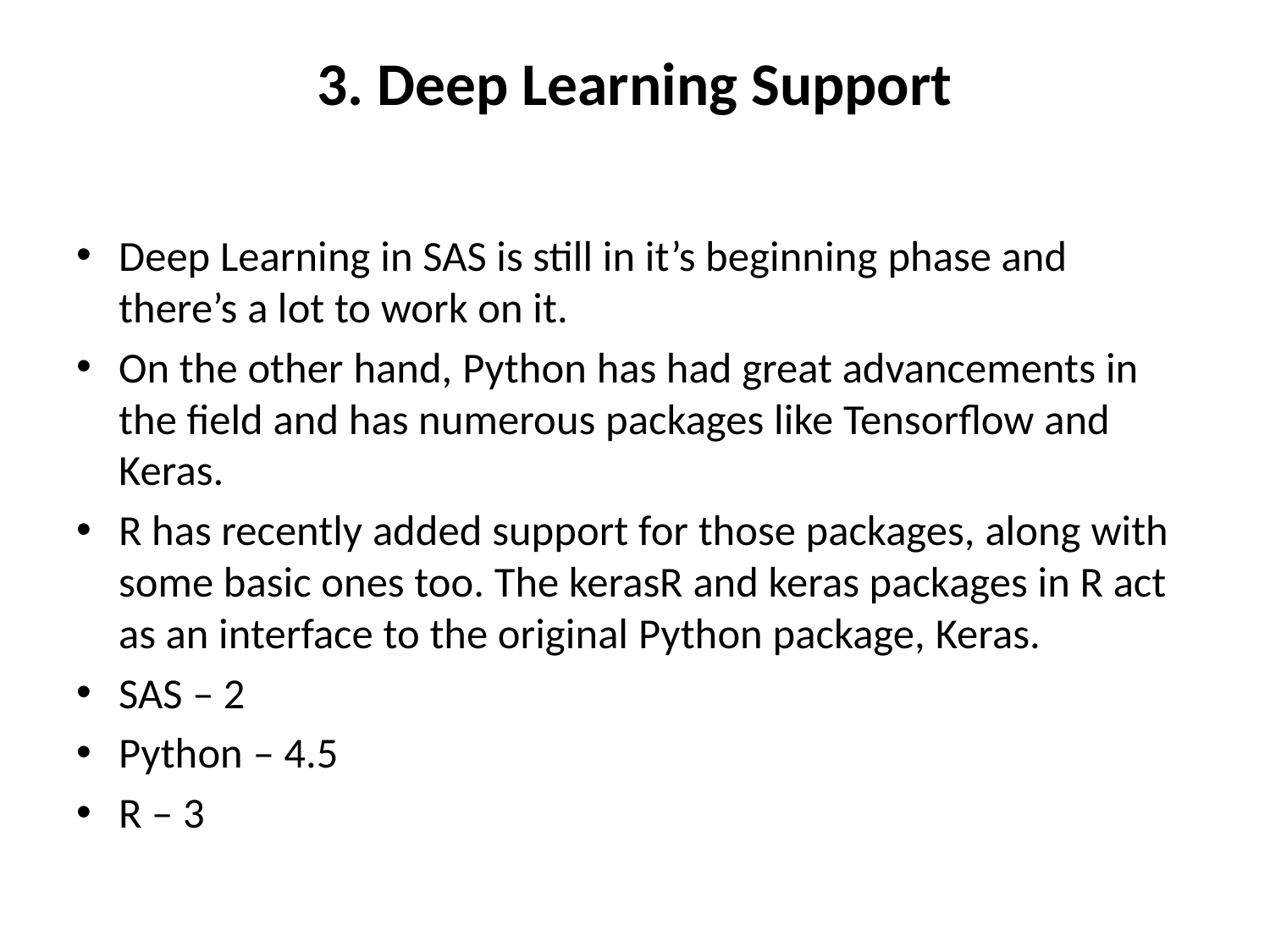

# 3. Deep Learning Support
Deep Learning in SAS is still in it’s beginning phase and there’s a lot to work on it.
On the other hand, Python has had great advancements in the field and has numerous packages like Tensorflow and Keras.
R has recently added support for those packages, along with some basic ones too. The kerasR and keras packages in R act as an interface to the original Python package, Keras.
SAS – 2
Python – 4.5
R – 3